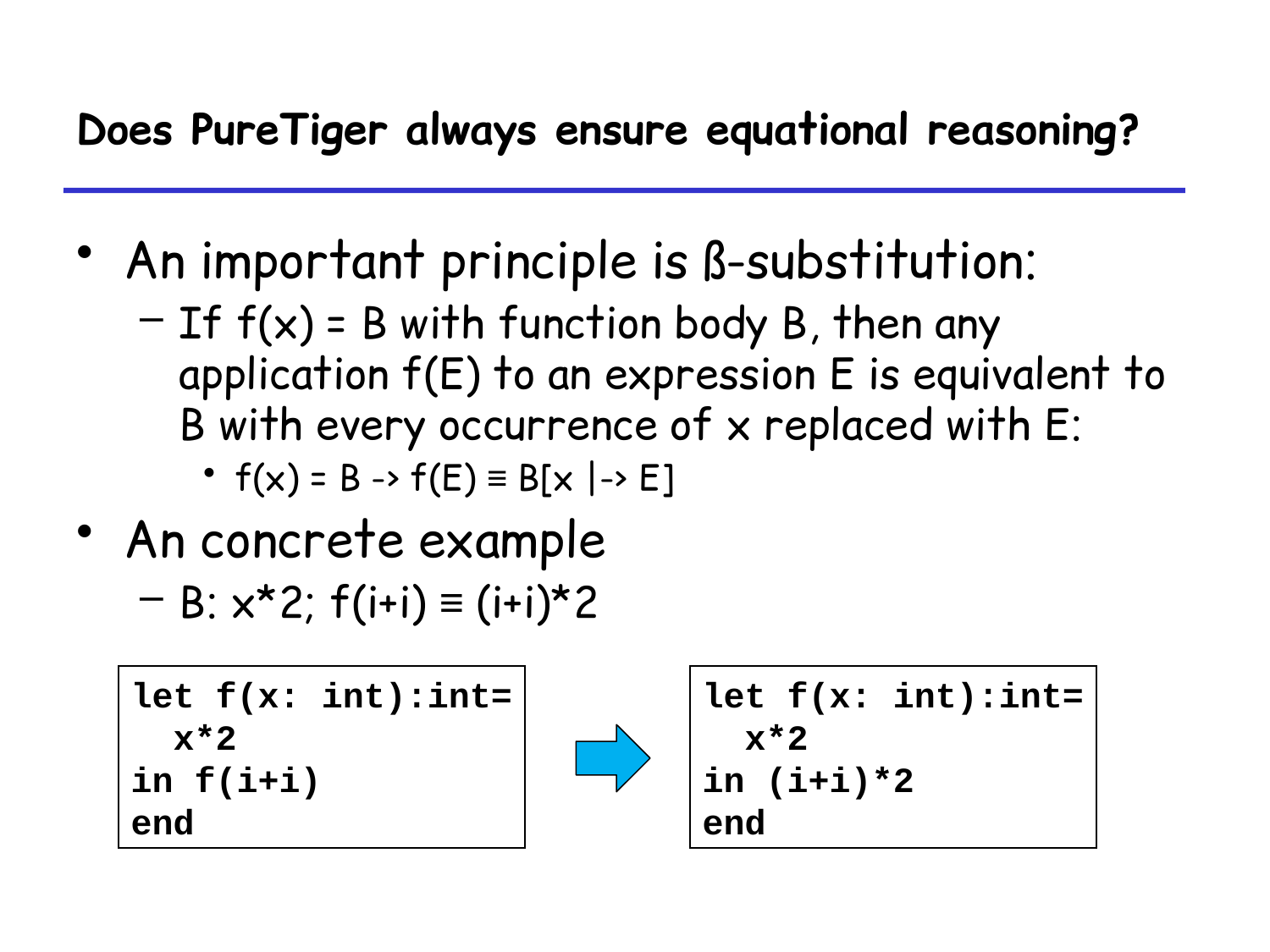

# Does PureTiger always ensure equational reasoning?
An important principle is ß-substitution:
If f(x) = B with function body B, then any application f(E) to an expression E is equivalent to B with every occurrence of x replaced with E:
f(x) = B -> f(E) ≡ B[x |-> E]
An concrete example
B: x*2; f(i+i) ≡ (i+i)*2

let f(x: int):int=
  x*2
in f(i+i)
end
let f(x: int):int=
  x*2
in (i+i)*2
end

4